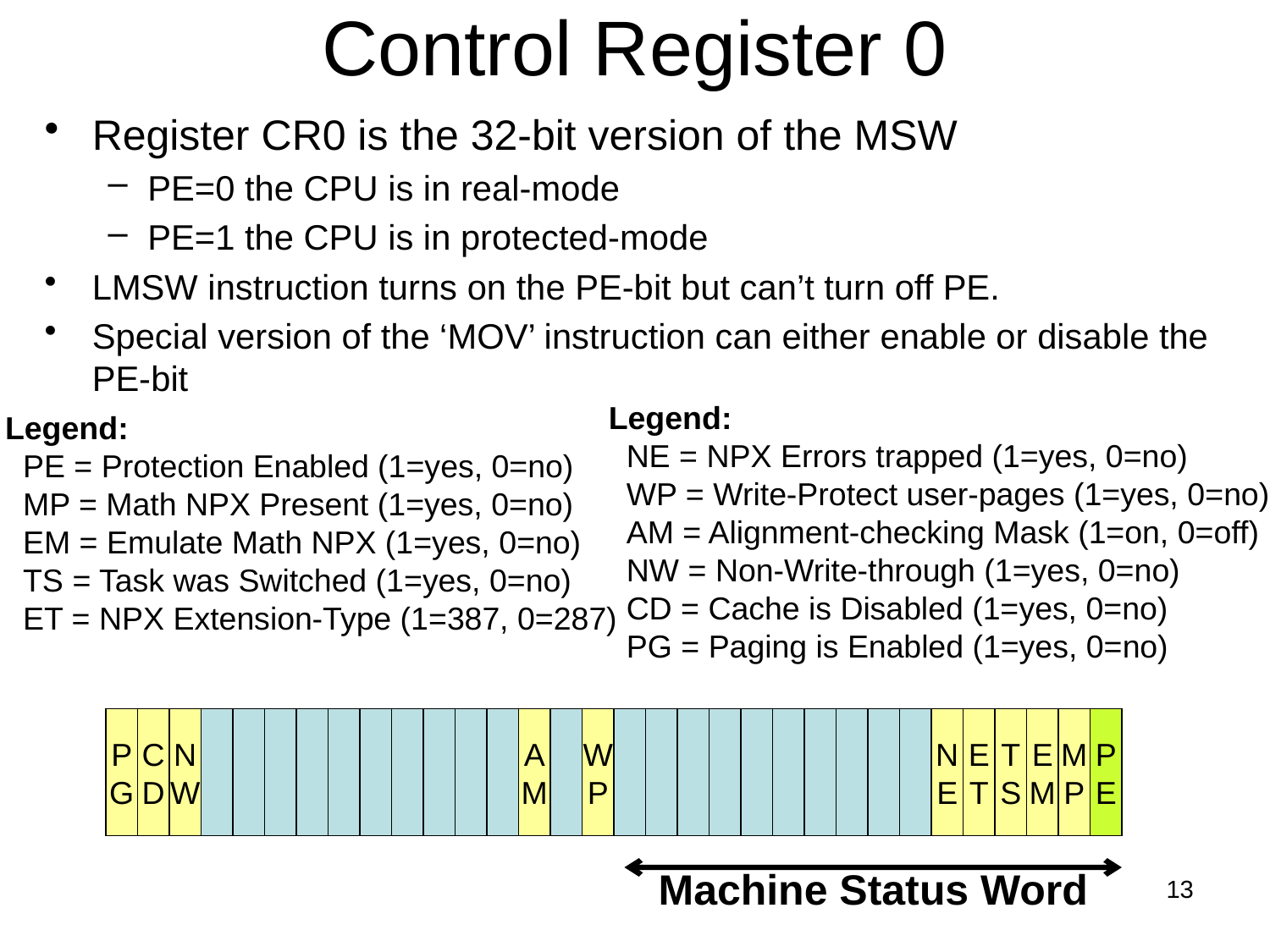

# Control Register 0
Register CR0 is the 32-bit version of the MSW
PE=0 the CPU is in real-mode
PE=1 the CPU is in protected-mode
LMSW instruction turns on the PE-bit but can’t turn off PE.
Special version of the ‘MOV’ instruction can either enable or disable the PE-bit

Legend:
  NE = NPX Errors trapped (1=yes, 0=no)
  WP = Write-Protect user-pages (1=yes, 0=no)
  AM = Alignment-checking Mask (1=on, 0=off)
  NW = Non-Write-through (1=yes, 0=no)
  CD = Cache is Disabled (1=yes, 0=no)
  PG = Paging is Enabled (1=yes, 0=no)
Legend:
  PE = Protection Enabled (1=yes, 0=no)
  MP = Math NPX Present (1=yes, 0=no)
  EM = Emulate Math NPX (1=yes, 0=no)
  TS = Task was Switched (1=yes, 0=no)
  ET = NPX Extension-Type (1=387, 0=287)
P
G
C
D
N
W

A
M

W
P

N
E
E
T
T
S
E
M
M
P
P
E
Machine Status Word
13